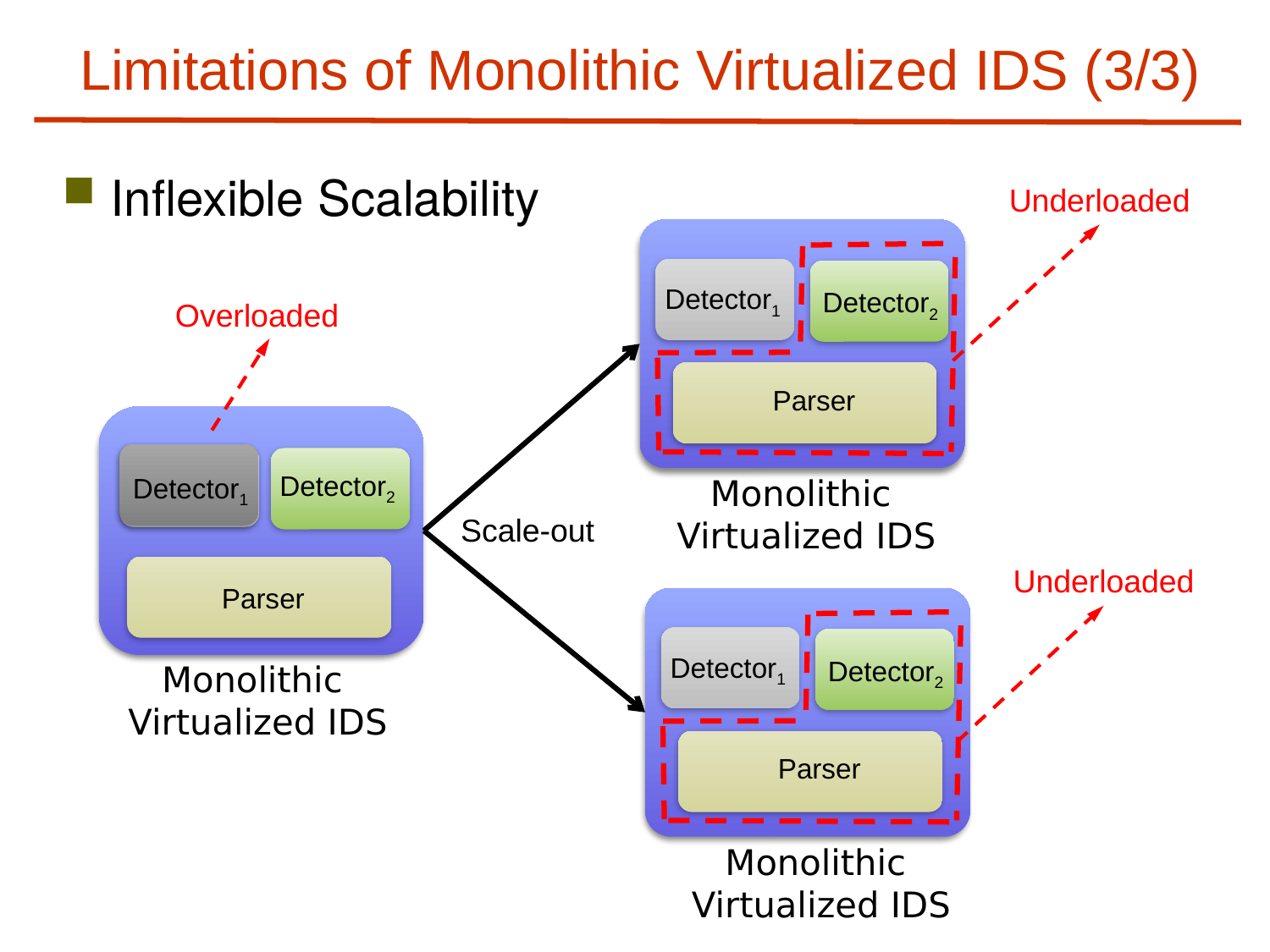

# Limitations of Monolithic Virtualized IDS (3/3)
Inflexible Scalability
Underloaded

Detector2
Detector1

Parser
Overloaded

Detector2
Detector1
Monolithic
Virtualized IDS
Scale-out
Underloaded

Parser

Detector2
Detector1

Parser
Monolithic
Virtualized IDS
Monolithic
Virtualized IDS